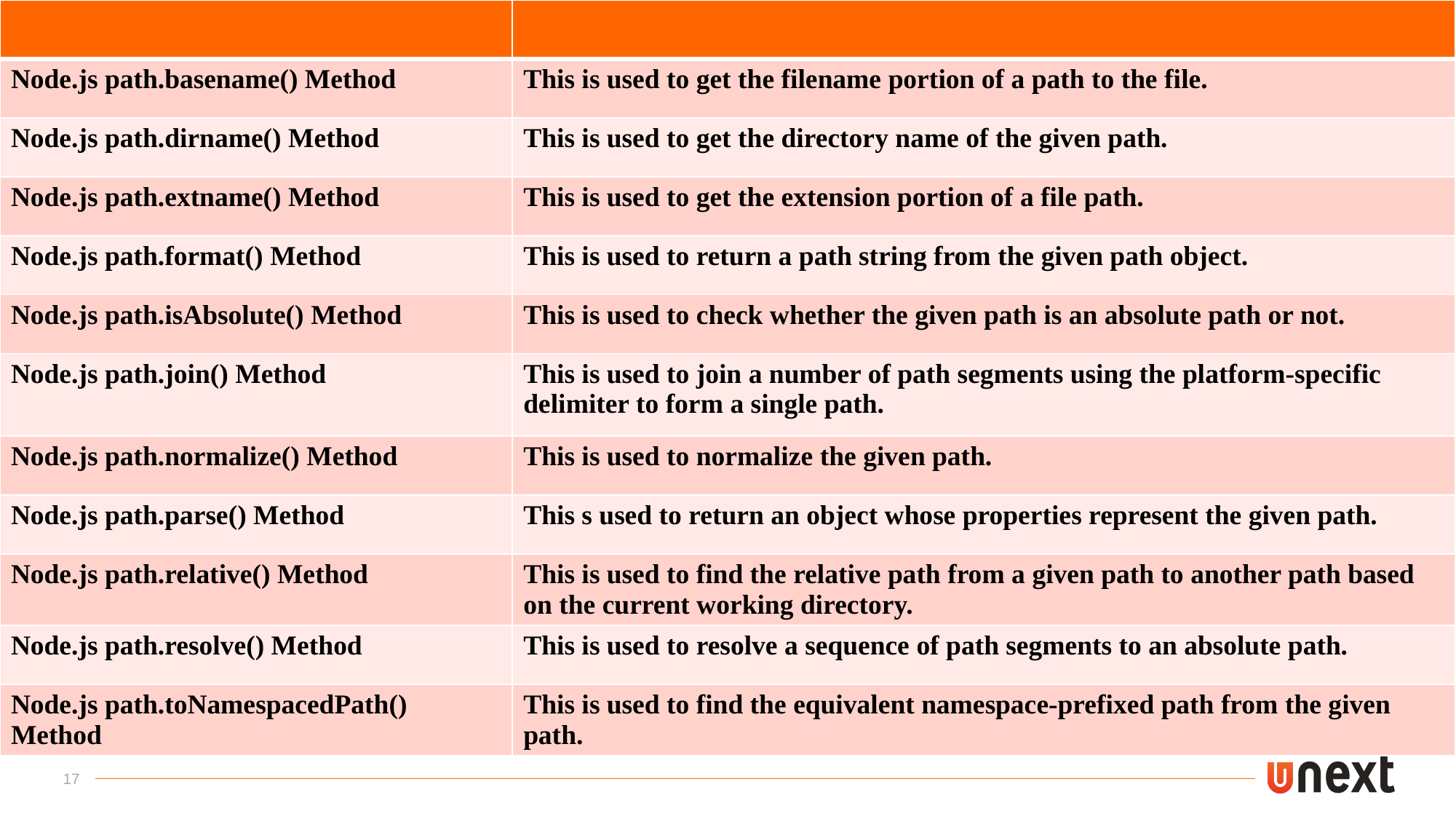

|  |  |
| --- | --- |
| Node.js path.basename() Method | This is used to get the filename portion of a path to the file. |
| Node.js path.dirname() Method | This is used to get the directory name of the given path. |
| Node.js path.extname() Method | This is used to get the extension portion of a file path. |
| Node.js path.format() Method | This is used to return a path string from the given path object. |
| Node.js path.isAbsolute() Method | This is used to check whether the given path is an absolute path or not. |
| Node.js path.join() Method | This is used to join a number of path segments using the platform-specific delimiter to form a single path. |
| Node.js path.normalize() Method | This is used to normalize the given path. |
| Node.js path.parse() Method | This s used to return an object whose properties represent the given path. |
| Node.js path.relative() Method | This is used to find the relative path from a given path to another path based on the current working directory. |
| Node.js path.resolve() Method | This is used to resolve a sequence of path segments to an absolute path. |
| Node.js path.toNamespacedPath() Method | This is used to find the equivalent namespace-prefixed path from the given path. |

17